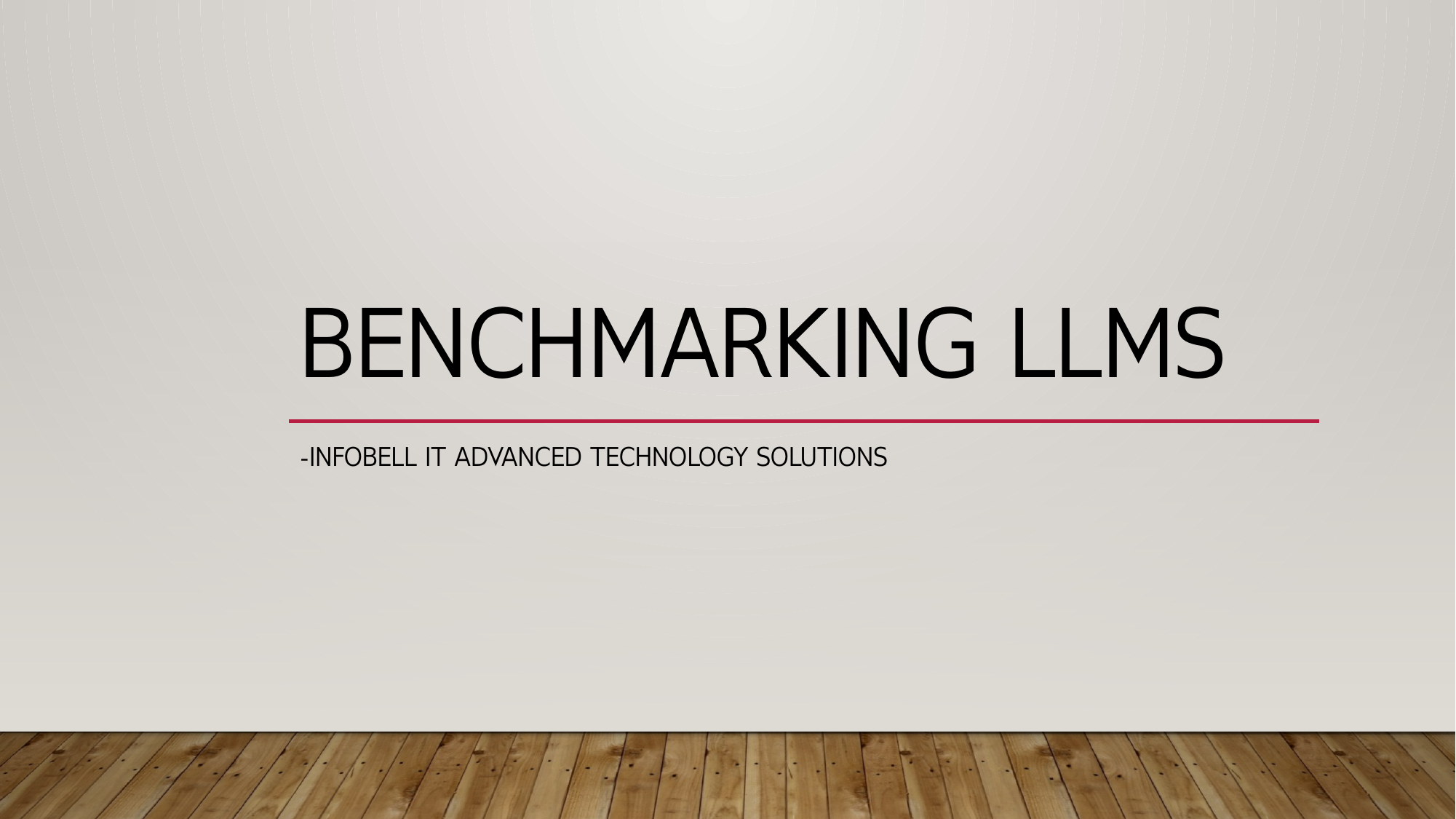

# BENCHMARKING LLMS
-Infobell IT Advanced Technology Solutions